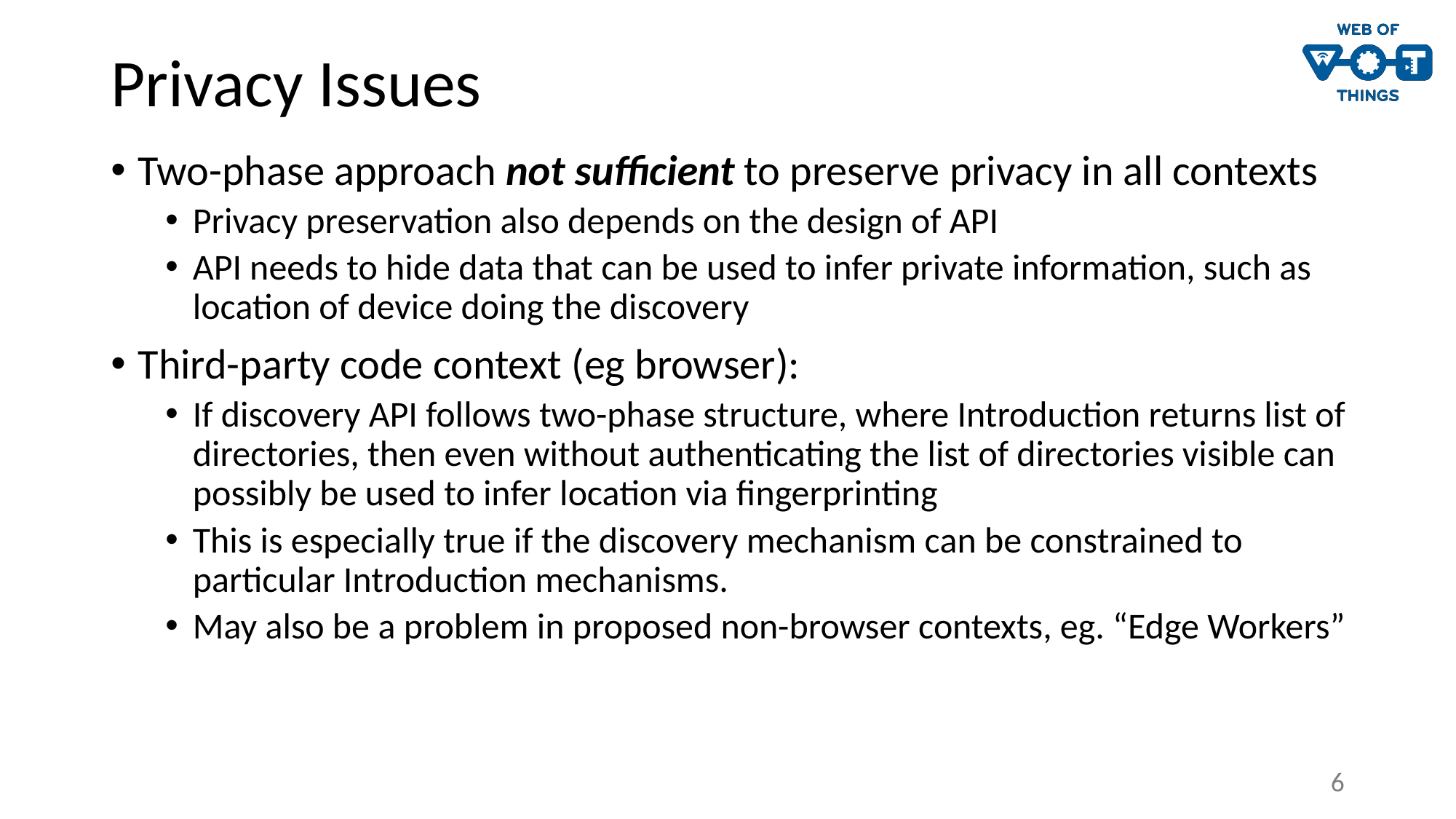

# Privacy Issues
Two-phase approach not sufficient to preserve privacy in all contexts
Privacy preservation also depends on the design of API
API needs to hide data that can be used to infer private information, such as location of device doing the discovery
Third-party code context (eg browser):
If discovery API follows two-phase structure, where Introduction returns list of directories, then even without authenticating the list of directories visible can possibly be used to infer location via fingerprinting
This is especially true if the discovery mechanism can be constrained to particular Introduction mechanisms.
May also be a problem in proposed non-browser contexts, eg. “Edge Workers”

6